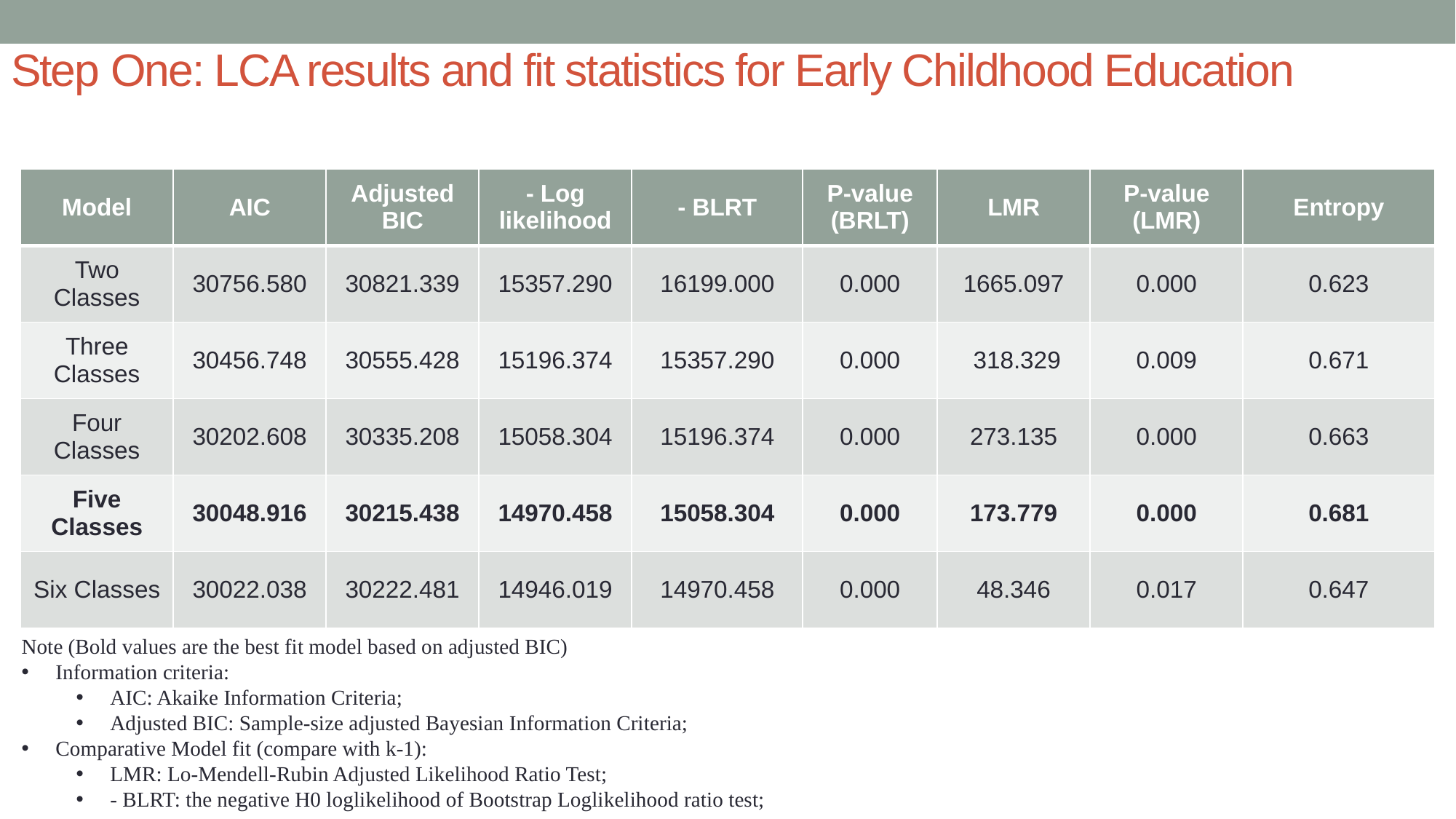

# Step One: LCA results and fit statistics for Early Childhood Education
| Model | AIC | Adjusted BIC | - Log likelihood | - BLRT | P-value (BRLT) | LMR | P-value (LMR) | Entropy |
| --- | --- | --- | --- | --- | --- | --- | --- | --- |
| Two Classes | 30756.580 | 30821.339 | 15357.290 | 16199.000 | 0.000 | 1665.097 | 0.000 | 0.623 |
| Three Classes | 30456.748 | 30555.428 | 15196.374 | 15357.290 | 0.000 | 318.329 | 0.009 | 0.671 |
| Four Classes | 30202.608 | 30335.208 | 15058.304 | 15196.374 | 0.000 | 273.135 | 0.000 | 0.663 |
| Five Classes | 30048.916 | 30215.438 | 14970.458 | 15058.304 | 0.000 | 173.779 | 0.000 | 0.681 |
| Six Classes | 30022.038 | 30222.481 | 14946.019 | 14970.458 | 0.000 | 48.346 | 0.017 | 0.647 |
Note (Bold values are the best fit model based on adjusted BIC)
Information criteria:
AIC: Akaike Information Criteria;
Adjusted BIC: Sample-size adjusted Bayesian Information Criteria;
Comparative Model fit (compare with k-1):
LMR: Lo‐Mendell‐Rubin Adjusted Likelihood Ratio Test;
- BLRT: the negative H0 loglikelihood of Bootstrap Loglikelihood ratio test;